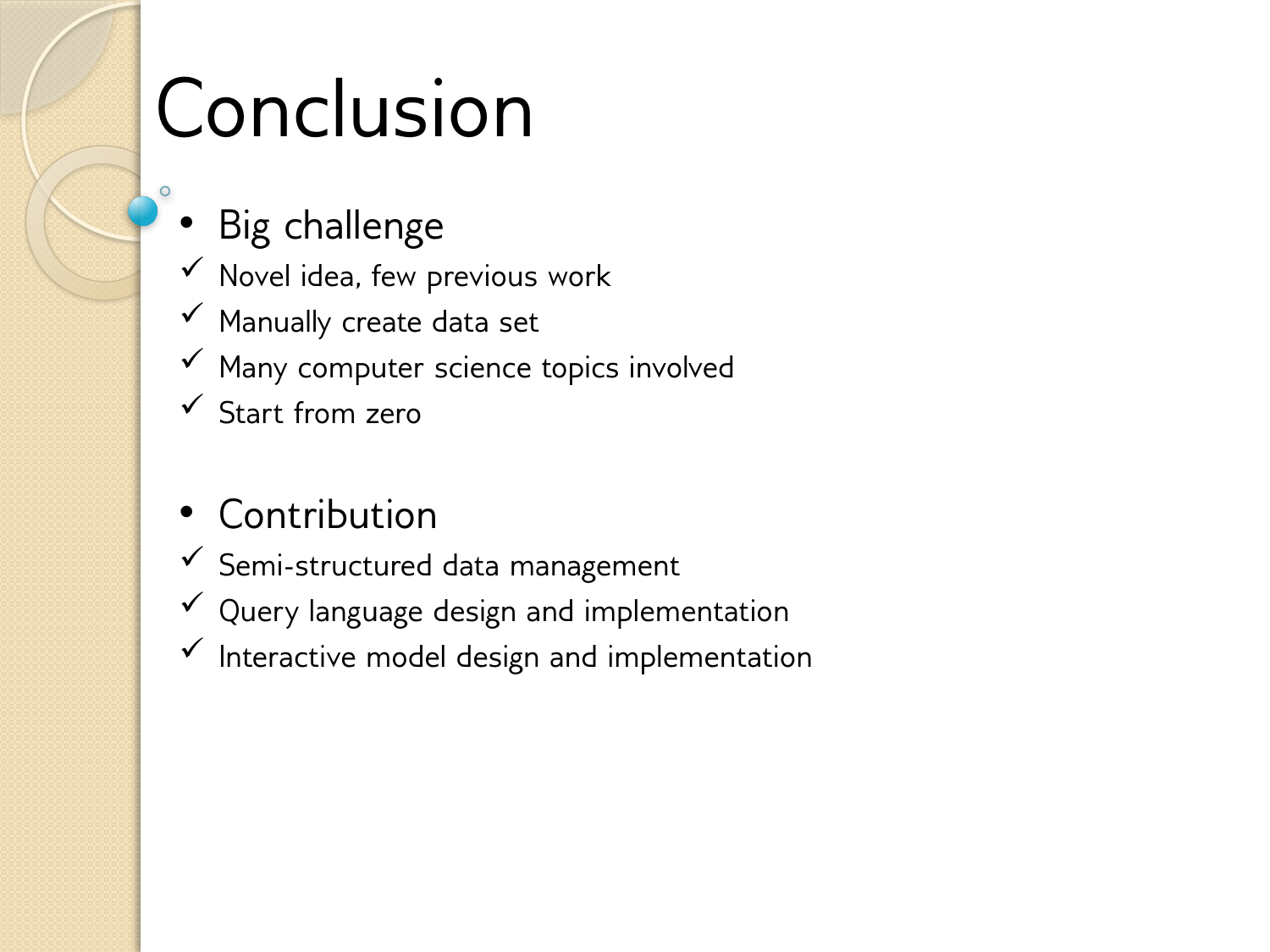

Conclusion
Big challenge
Novel idea, few previous work
Manually create data set
Many computer science topics involved
Start from zero

Contribution
Semi-structured data management
Query language design and implementation
Interactive model design and implementation